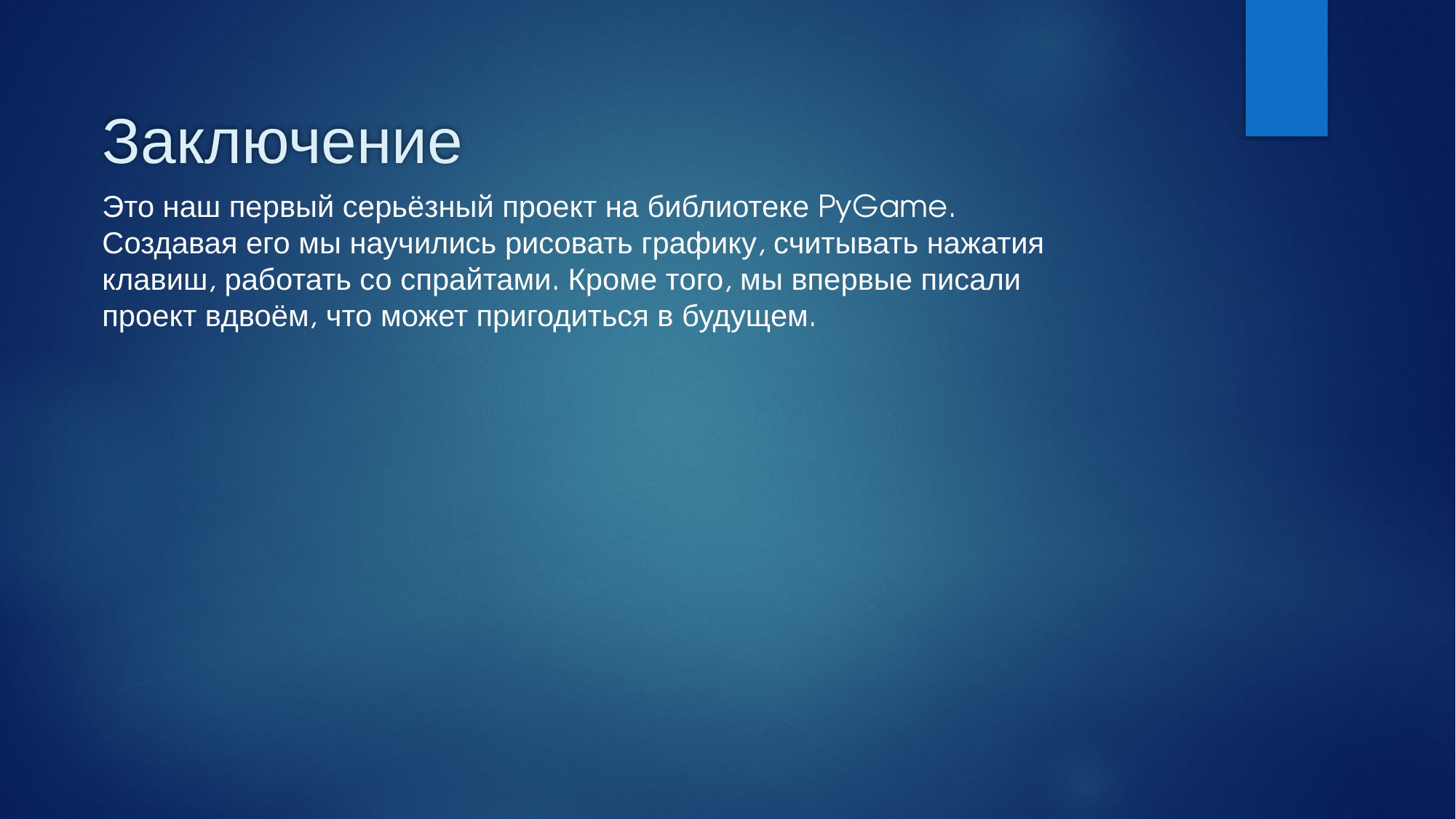

# Заключение
Это наш первый серьёзный проект на библиотеке PyGame. Создавая его мы научились рисовать графику, считывать нажатия клавиш, работать со спрайтами. Кроме того, мы впервые писали проект вдвоём, что может пригодиться в будущем.